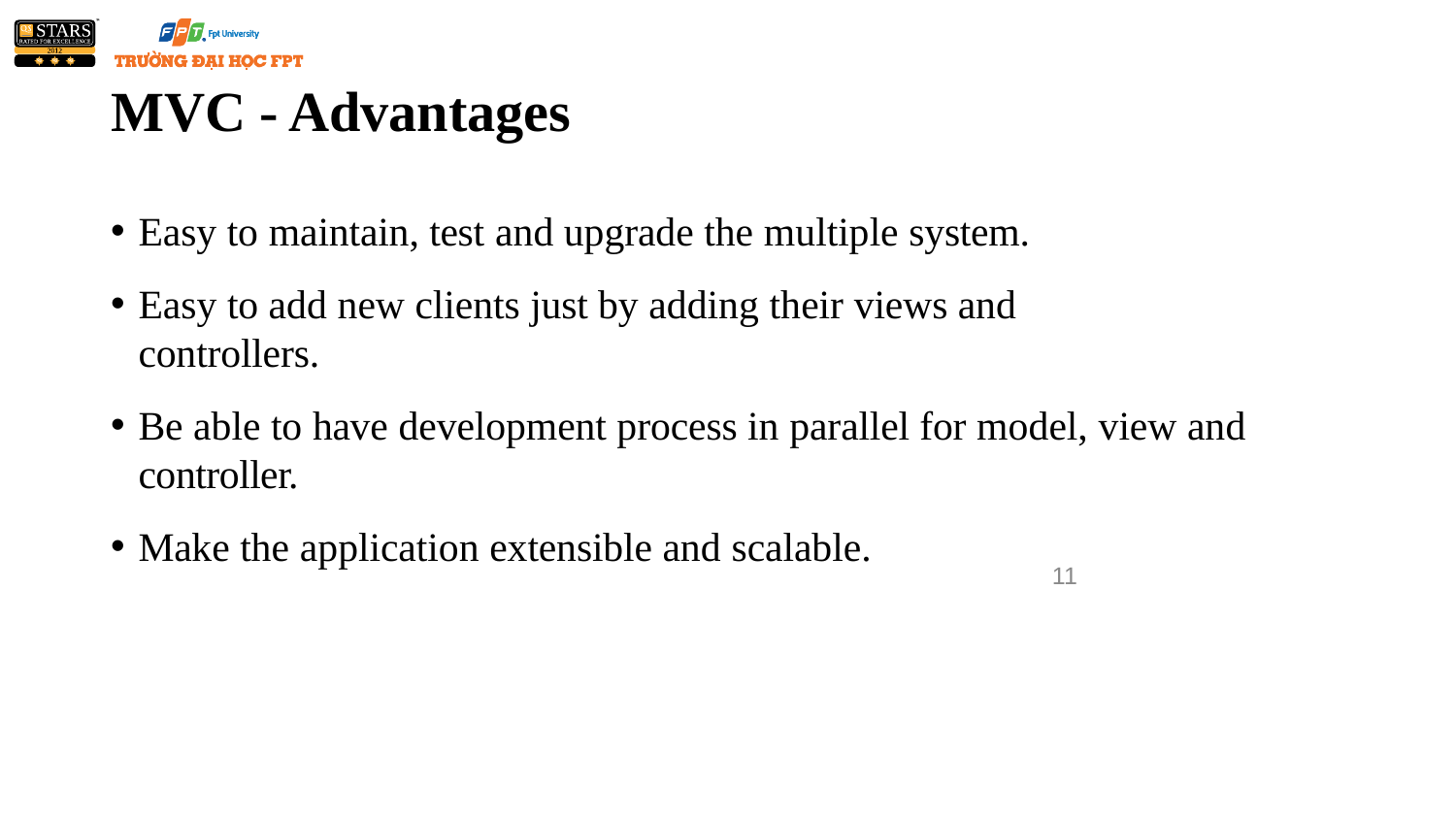

# MVC - Advantages
Easy to maintain, test and upgrade the multiple system.
Easy to add new clients just by adding their views and  controllers.
Be able to have development process in parallel for model, view and  controller.
Make the application extensible and scalable.
11